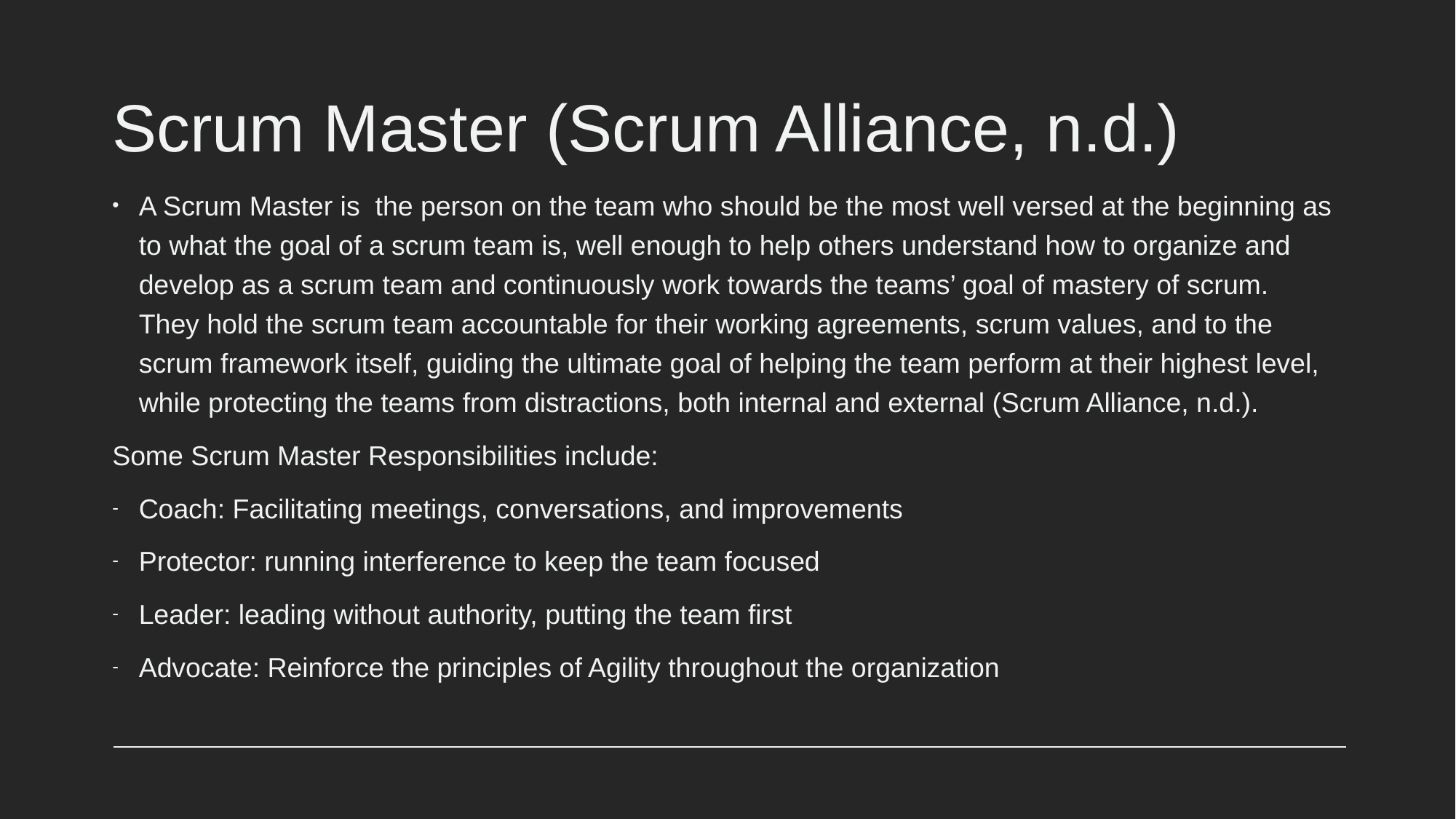

# Scrum Master (Scrum Alliance, n.d.)
A Scrum Master is  the person on the team who should be the most well versed at the beginning as to what the goal of a scrum team is, well enough to help others understand how to organize and develop as a scrum team and continuously work towards the teams’ goal of mastery of scrum. They hold the scrum team accountable for their working agreements, scrum values, and to the scrum framework itself, guiding the ultimate goal of helping the team perform at their highest level, while protecting the teams from distractions, both internal and external (Scrum Alliance, n.d.).
Some Scrum Master Responsibilities include:
Coach: Facilitating meetings, conversations, and improvements
Protector: running interference to keep the team focused
Leader: leading without authority, putting the team first
Advocate: Reinforce the principles of Agility throughout the organization